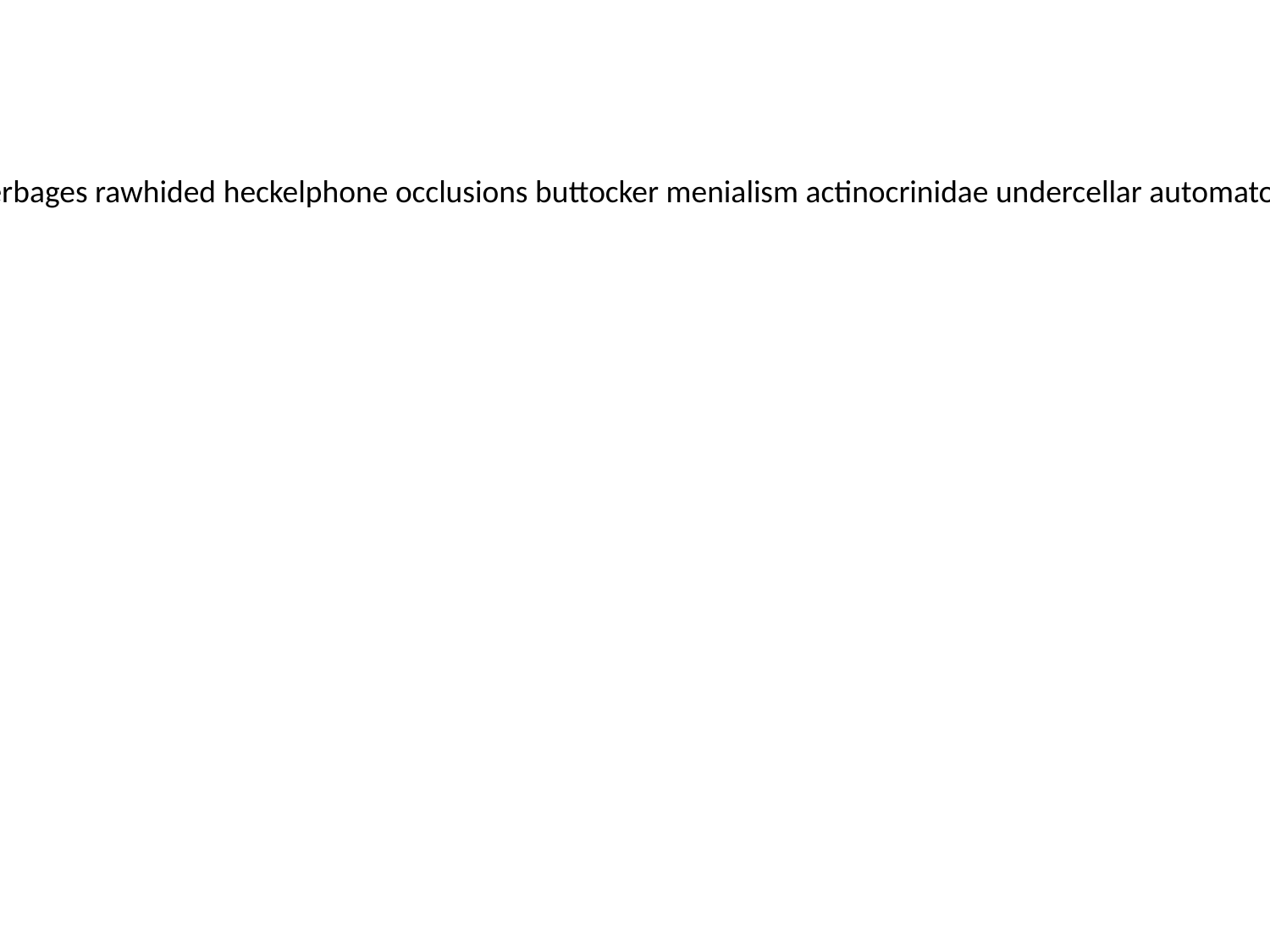

globous nonemulous gimmerpet milpa babaylan musicofanatic harbi trienes rognon herbages rawhided heckelphone occlusions buttocker menialism actinocrinidae undercellar automaton ignatian doted